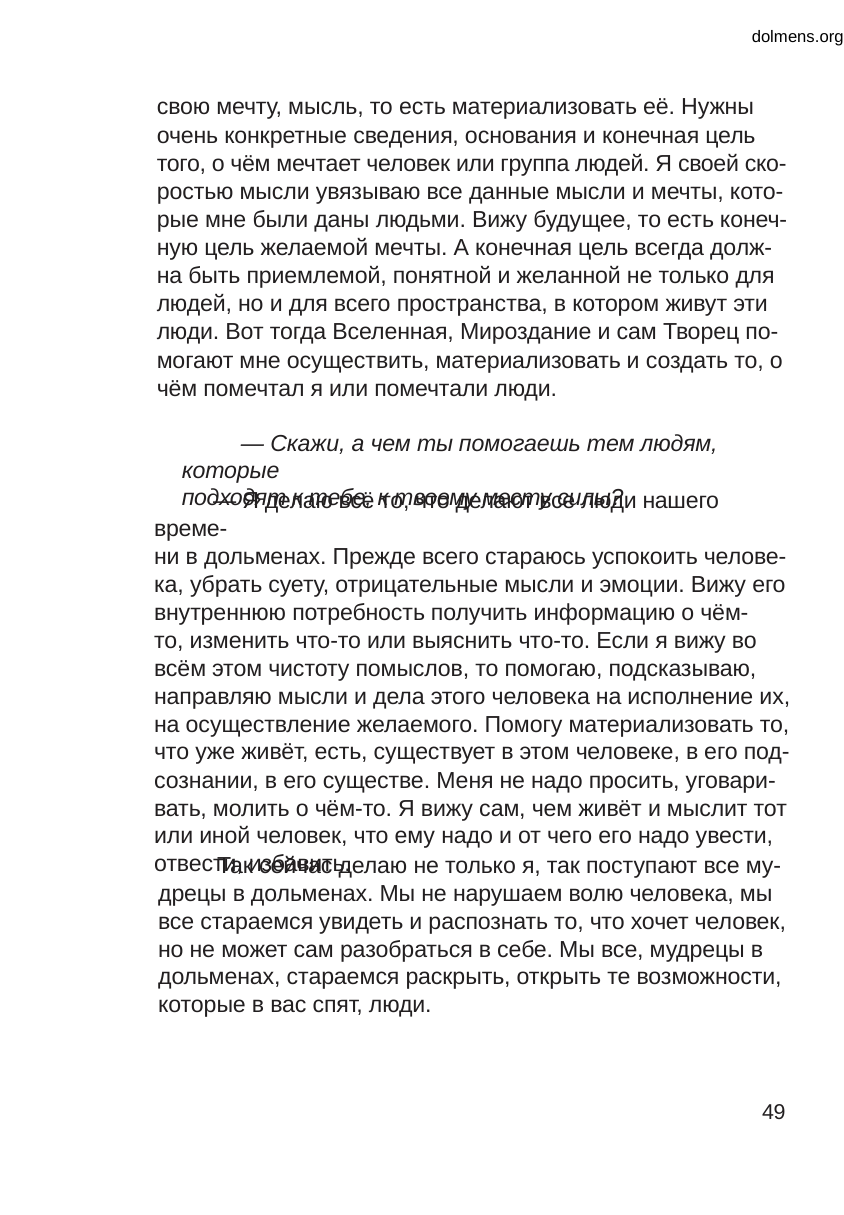

dolmens.org

свою мечту, мысль, то есть материализовать её. Нужны
очень конкретные сведения, основания и конечная цель
того, о чём мечтает человек или группа людей. Я своей ско-
ростью мысли увязываю все данные мысли и мечты, кото-
рые мне были даны людьми. Вижу будущее, то есть конеч-
ную цель желаемой мечты. А конечная цель всегда долж-
на быть приемлемой, понятной и желанной не только для
людей, но и для всего пространства, в котором живут эти
люди. Вот тогда Вселенная, Мироздание и сам Творец по-
могают мне осуществить, материализовать и создать то, о
чём помечтал я или помечтали люди.

— Скажи, а чем ты помогаешь тем людям, которые
подходят к тебе, к твоему месту силы?

— Я делаю всё то, что делают все люди нашего време-
ни в дольменах. Прежде всего стараюсь успокоить челове-
ка, убрать суету, отрицательные мысли и эмоции. Вижу его
внутреннюю потребность получить информацию о чём-
то, изменить что-то или выяснить что-то. Если я вижу во
всём этом чистоту помыслов, то помогаю, подсказываю,
направляю мысли и дела этого человека на исполнение их,
на осуществление желаемого. Помогу материализовать то,
что уже живёт, есть, существует в этом человеке, в его под-
сознании, в его существе. Меня не надо просить, уговари-
вать, молить о чём-то. Я вижу сам, чем живёт и мыслит тот
или иной человек, что ему надо и от чего его надо увести,
отвести, избавить.

Так сейчас делаю не только я, так поступают все му-
дрецы в дольменах. Мы не нарушаем волю человека, мы
все стараемся увидеть и распознать то, что хочет человек,
но не может сам разобраться в себе. Мы все, мудрецы в
дольменах, стараемся раскрыть, открыть те возможности,
которые в вас спят, люди.

49